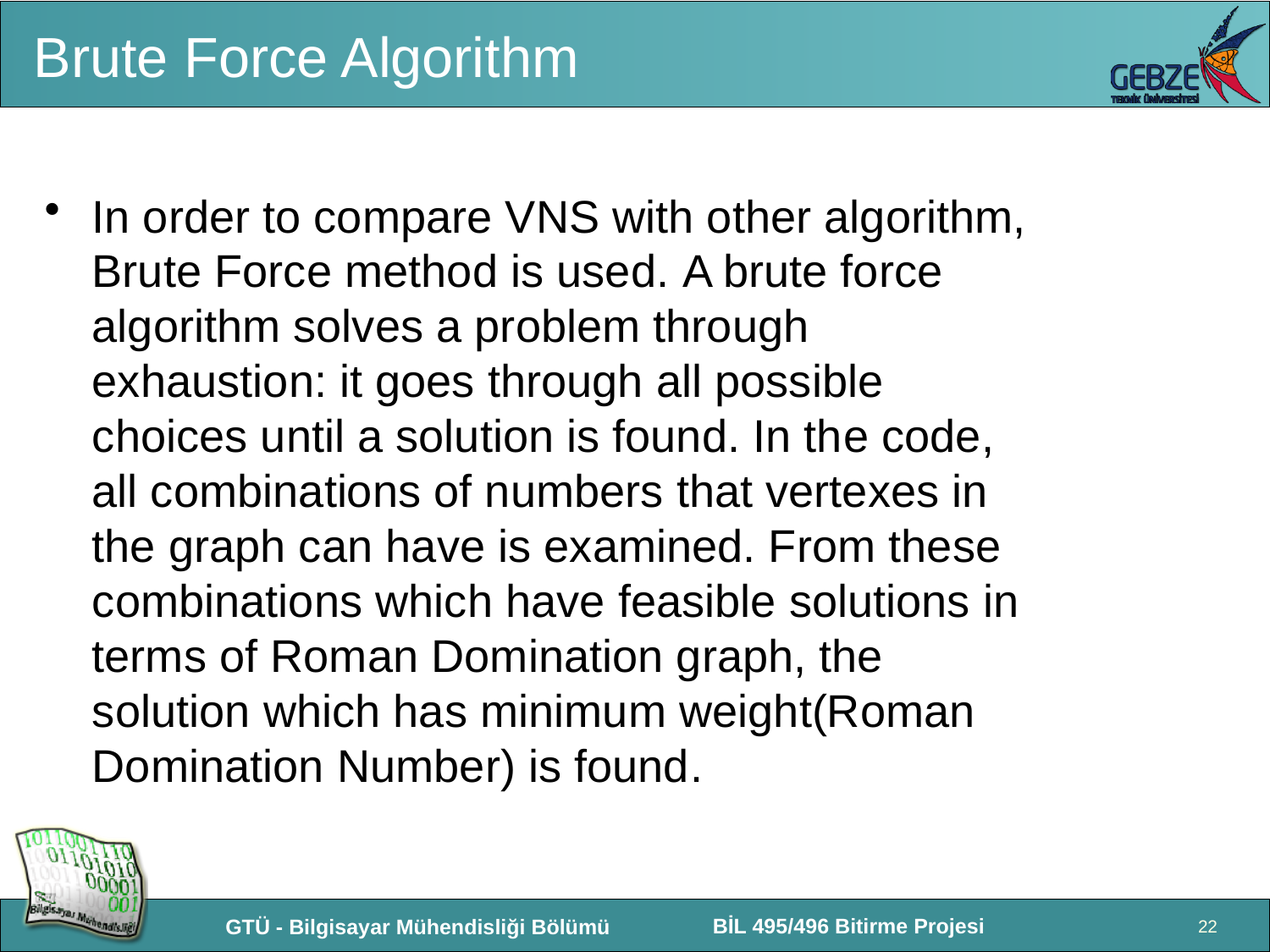

# Brute Force Algorithm

In order to compare VNS with other algorithm, Brute Force method is used. A brute force algorithm solves a problem through exhaustion: it goes through all possible choices until a solution is found. In the code, all combinations of numbers that vertexes in the graph can have is examined. From these combinations which have feasible solutions in terms of Roman Domination graph, the solution which has minimum weight(Roman Domination Number) is found.
22